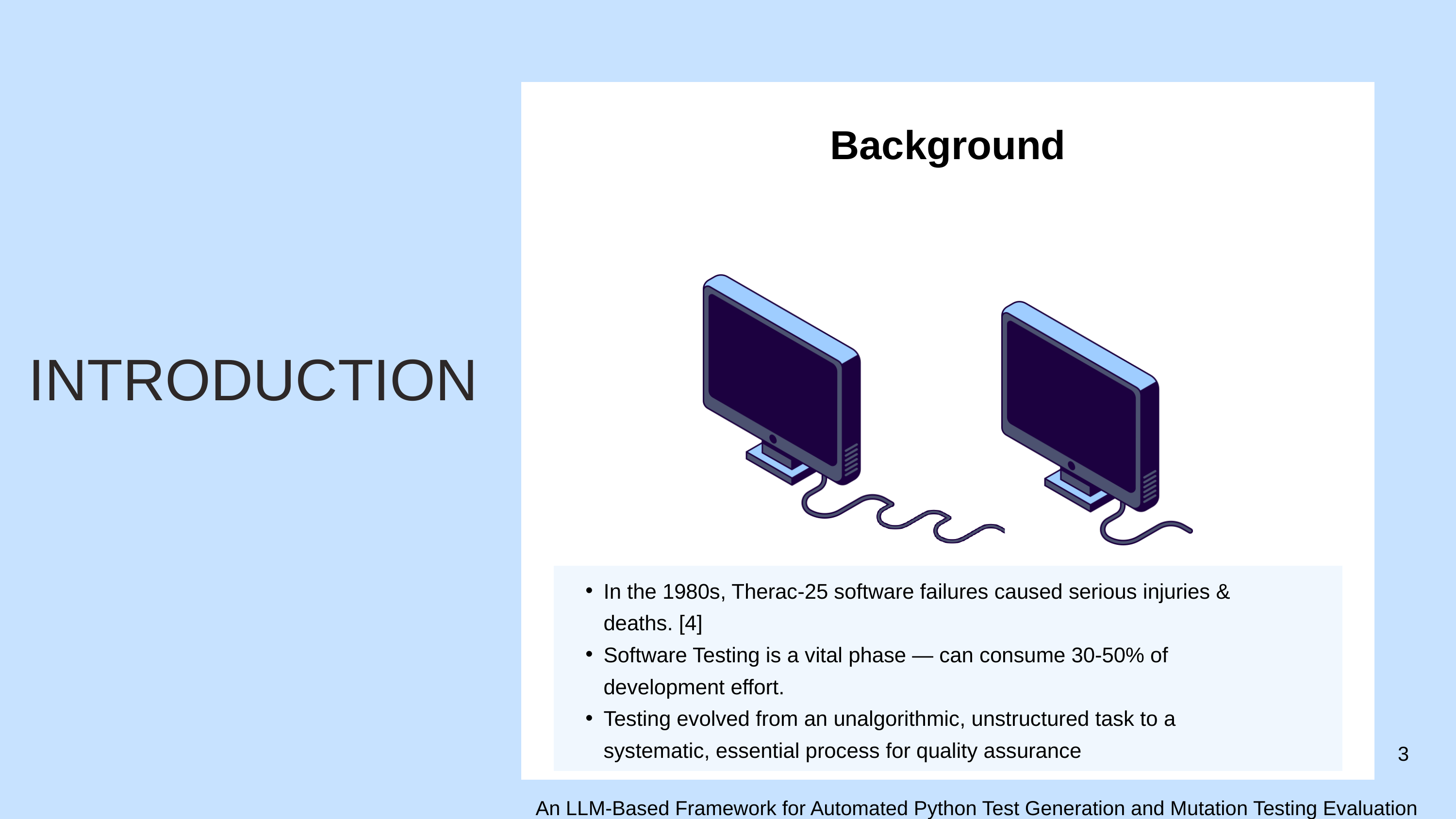

Background

INTRODUCTION

In the 1980s, Therac-25 software failures caused serious injuries & deaths. [4]
Software Testing is a vital phase — can consume 30-50% of development effort.
Testing evolved from an unalgorithmic, unstructured task to a systematic, essential process for quality assurance

3
An LLM-Based Framework for Automated Python Test Generation and Mutation Testing Evaluation